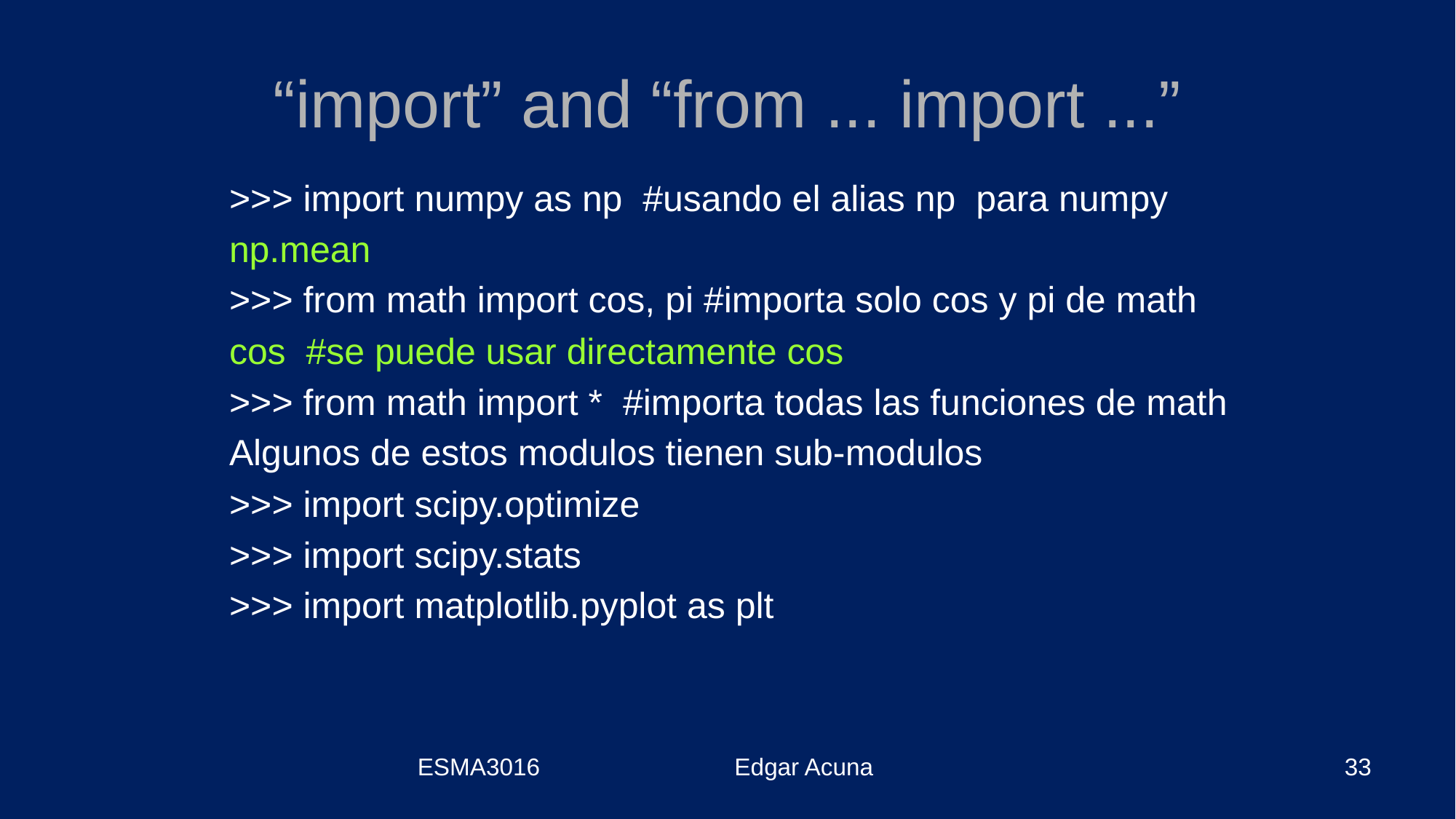

# “import” and “from ... import ...”
>>> import numpy as np  #usando el alias np  para numpy
np.mean
>>> from math import cos, pi #importa solo cos y pi de math
cos  #se puede usar directamente cos
>>> from math import *  #importa todas las funciones de math
Algunos de estos modulos tienen sub-modulos
>>> import scipy.optimize
>>> import scipy.stats
>>> import matplotlib.pyplot as plt

ESMA3016                             Edgar Acuna
33